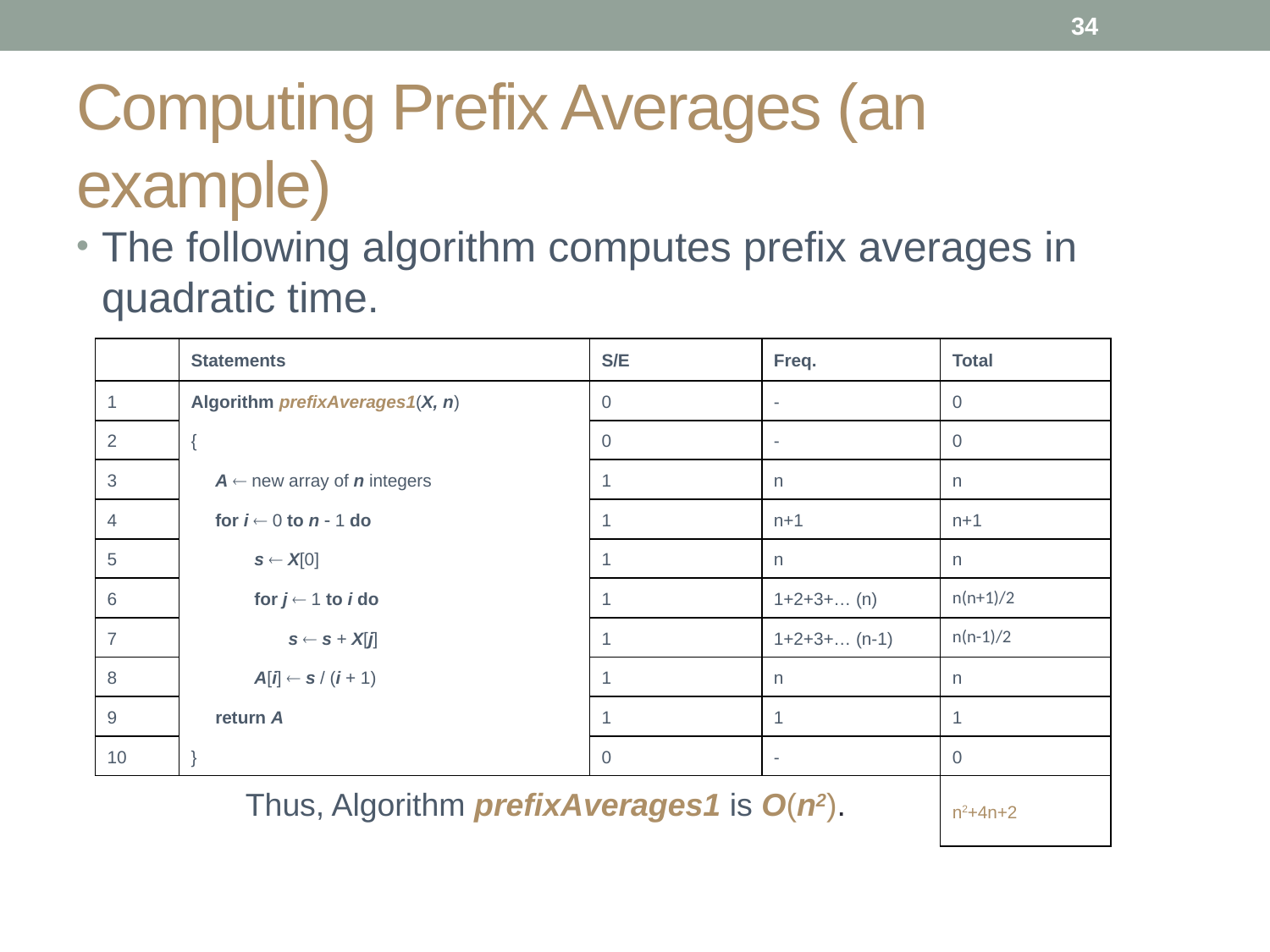

34
# Computing Prefix Averages (an example)
The following algorithm computes prefix averages in quadratic time.
|  | Statements | S/E | Freq. | Total |
| --- | --- | --- | --- | --- |
| 1 | Algorithm prefixAverages1(X, n) | 0 | - | 0 |
| 2 | { | 0 | - | 0 |
| 3 | A ← new array of n integers | 1 | n | n |
| 4 | for i ← 0 to n − 1 do | 1 | n+1 | n+1 |
| 5 | s ← X[0] | 1 | n | n |
| 6 | for j ← 1 to i do | 1 | 1+2+3+… (n) | n(n+1)/2 |
| 7 | s ← s + X[j] | 1 | 1+2+3+… (n-1) | n(n-1)/2 |
| 8 | A[i] ← s / (i + 1) | 1 | n | n |
| 9 | return A | 1 | 1 | 1 |
| 10 | } | 0 | - | 0 |
|  |  |  |  | n2+4n+2 |
Thus, Algorithm prefixAverages1 is O(n2).